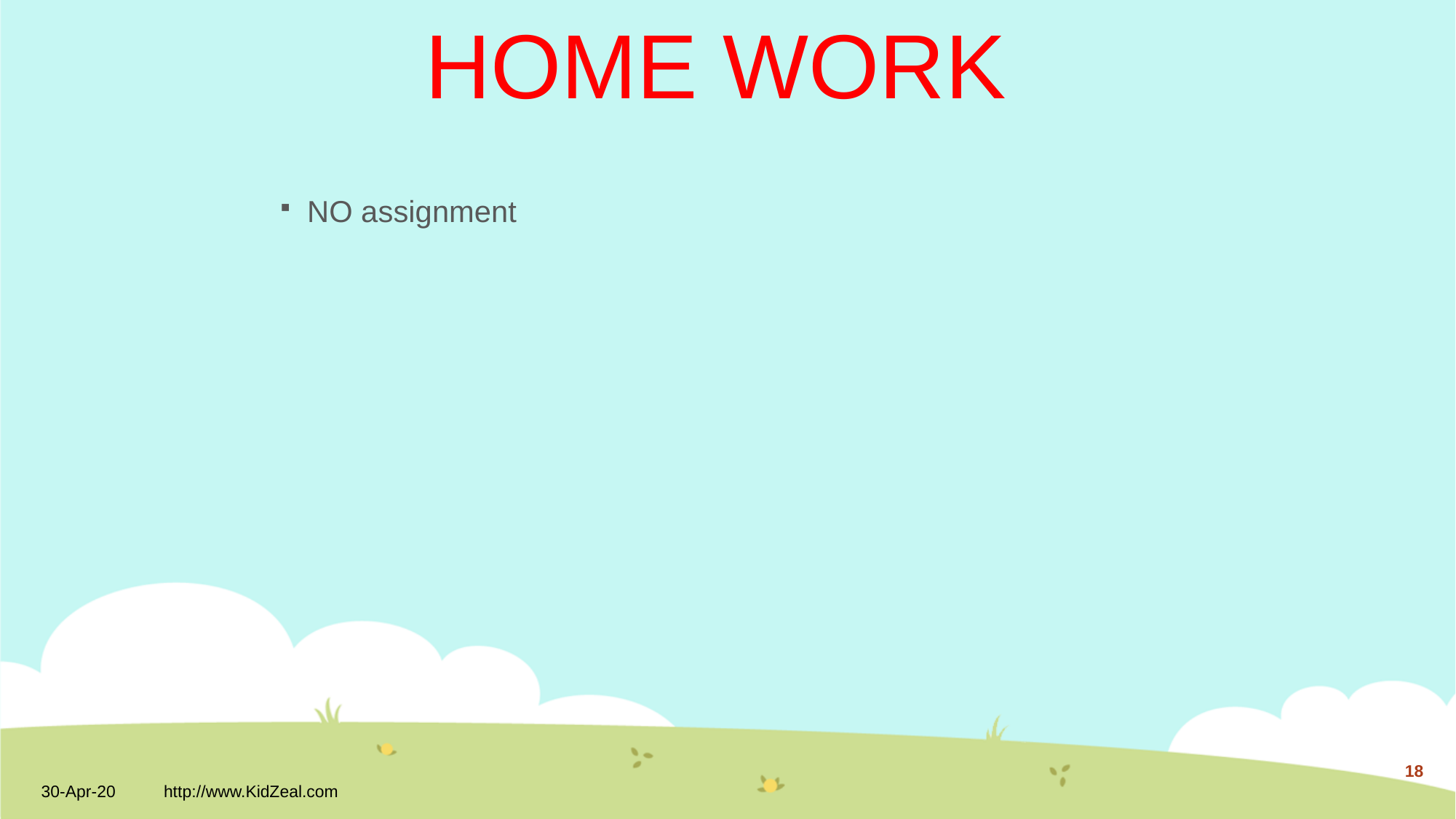

HOME WORK

NO assignment
18
30-Apr-20
http://www.KidZeal.com